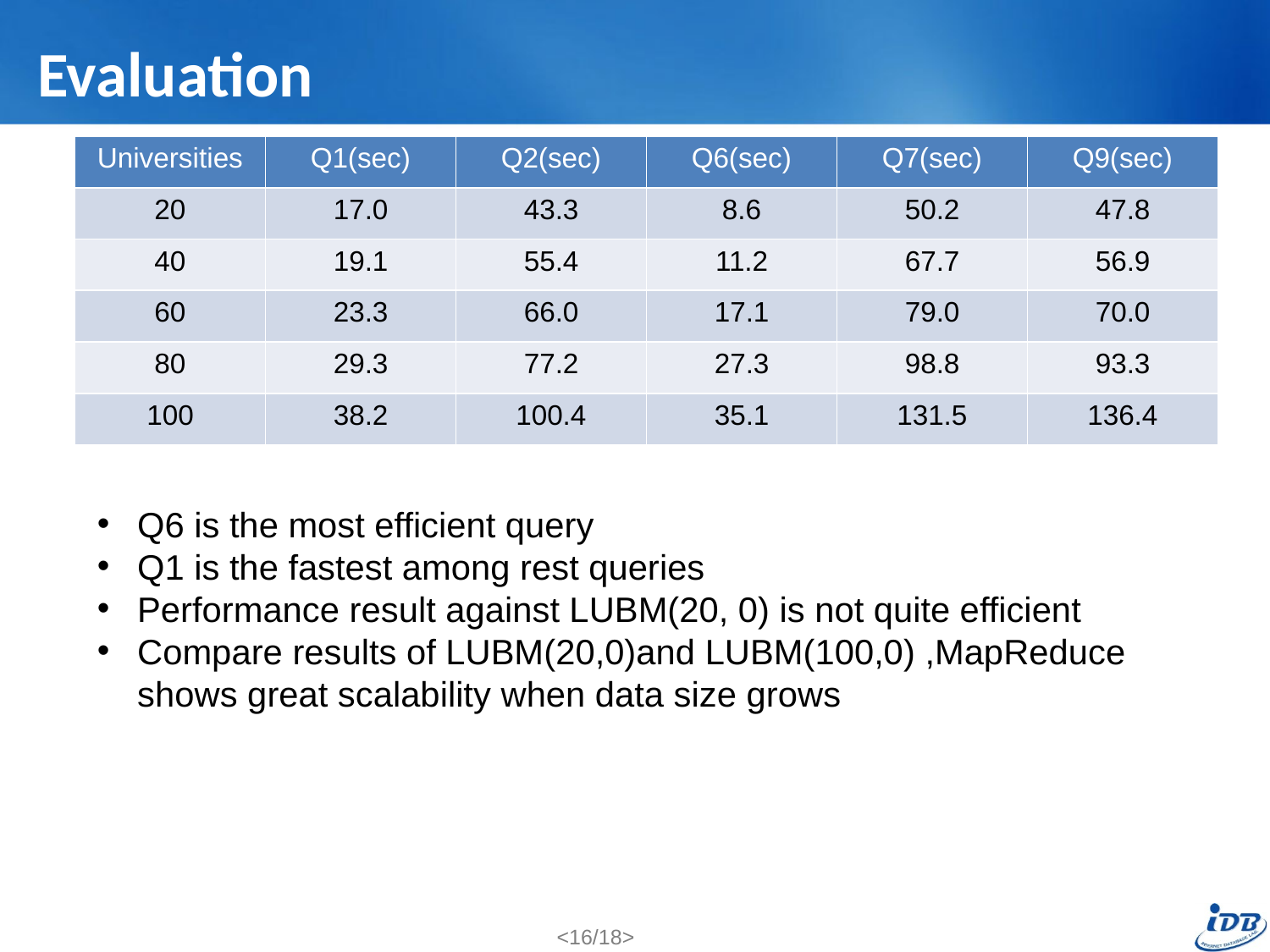

# Evaluation
| Universities | Q1(sec) | Q2(sec) | Q6(sec) | Q7(sec) | Q9(sec) |
| --- | --- | --- | --- | --- | --- |
| 20 | 17.0 | 43.3 | 8.6 | 50.2 | 47.8 |
| 40 | 19.1 | 55.4 | 11.2 | 67.7 | 56.9 |
| 60 | 23.3 | 66.0 | 17.1 | 79.0 | 70.0 |
| 80 | 29.3 | 77.2 | 27.3 | 98.8 | 93.3 |
| 100 | 38.2 | 100.4 | 35.1 | 131.5 | 136.4 |
Q6 is the most efficient query
Q1 is the fastest among rest queries
Performance result against LUBM(20, 0) is not quite efficient
Compare results of LUBM(20,0)and LUBM(100,0) ,MapReduce shows great scalability when data size grows